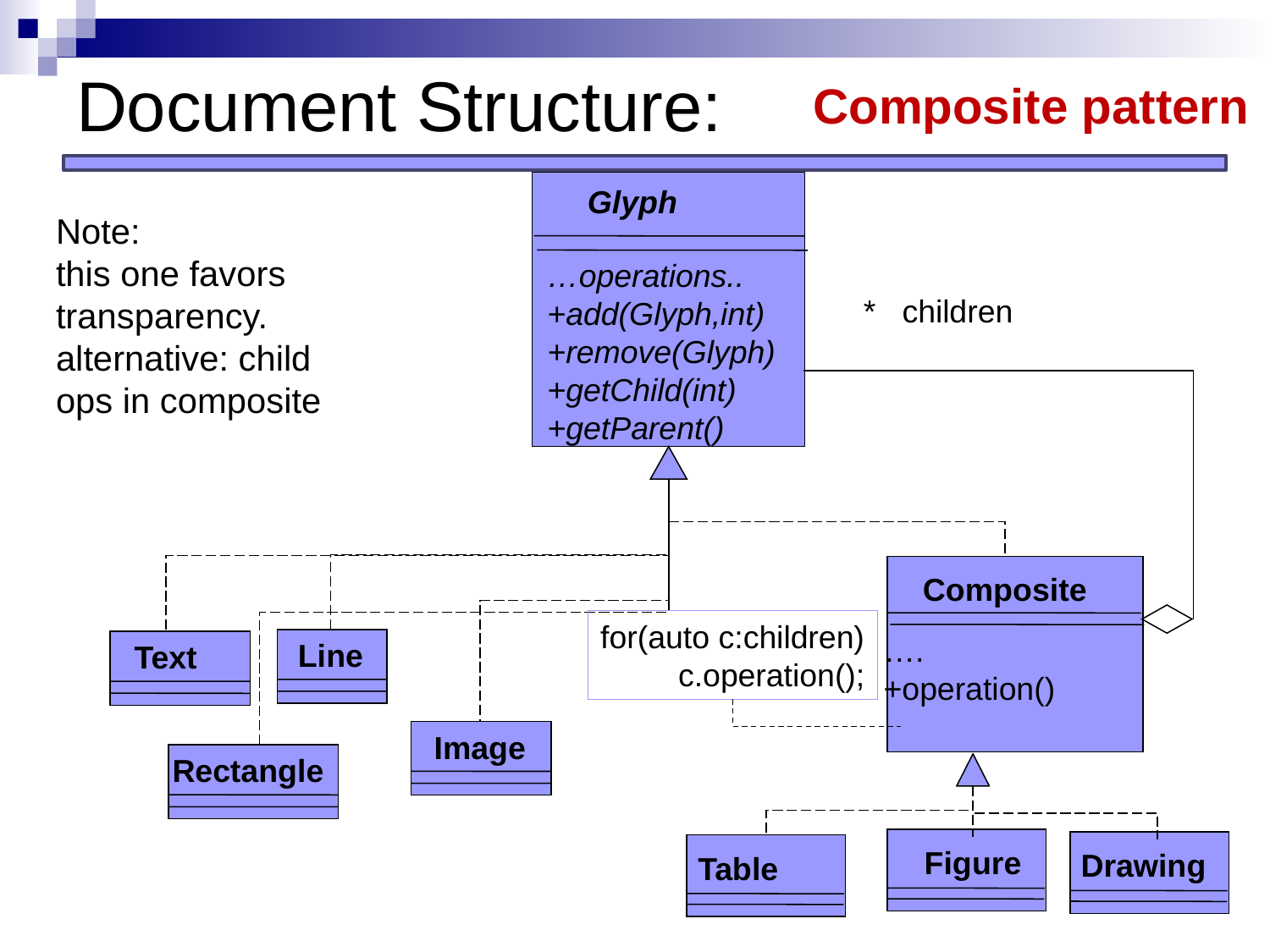

# Document Structure:
Composite pattern

Glyph

…operations..
+add(Glyph,int)
+remove(Glyph)
+getChild(int)
+getParent()

Note:
this one favors transparency.
alternative: child ops in composite
*   children

Composite

….
+operation()

for(auto c:children)
   c.operation();

Line

Text

Image

Rectangle

Figure

Drawing

Table